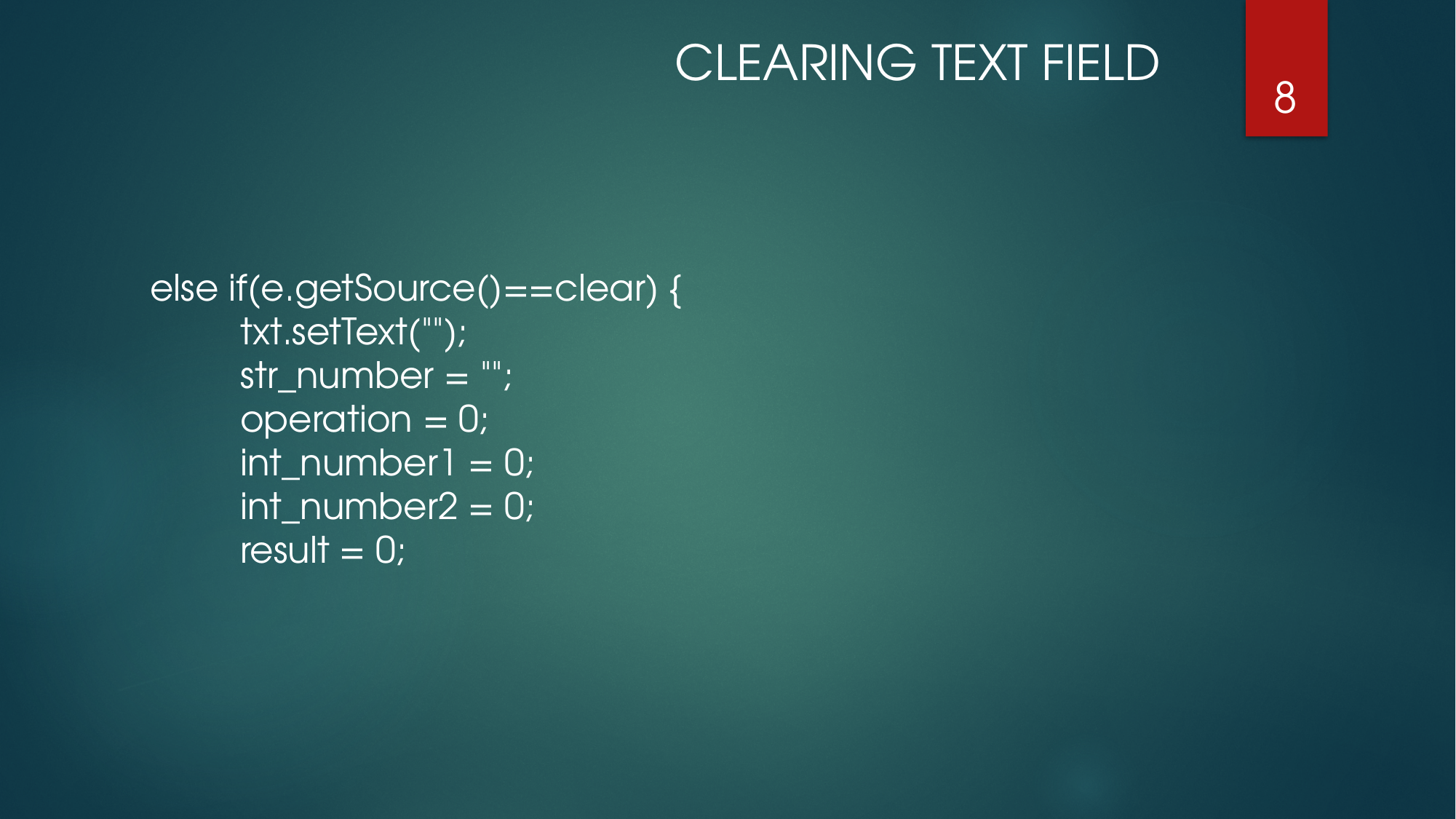

CLEARING TEXT FIELD
8
else if(e.getSource()==clear) {
         txt.setText("");
         str_number = "";
         operation = 0;
         int_number1 = 0;
         int_number2 = 0;
         result = 0;